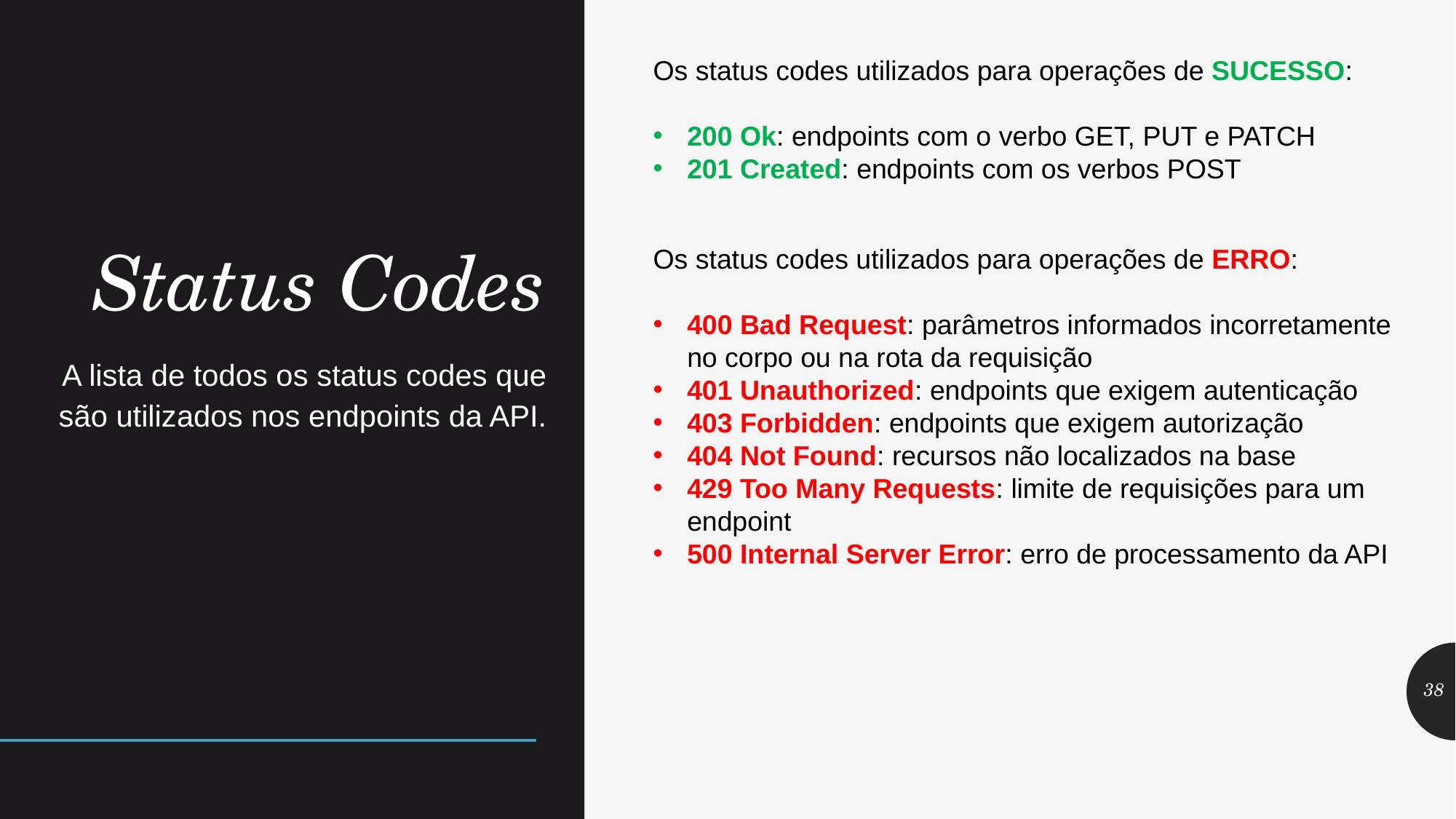

Os status codes utilizados para operações de SUCESSO:

200 Ok: endpoints com o verbo GET, PUT e PATCH
201 Created: endpoints com os verbos POST
# Status Codes
Os status codes utilizados para operações de ERRO:

400 Bad Request: parâmetros informados incorretamente no corpo ou na rota da requisição
401 Unauthorized: endpoints que exigem autenticação
403 Forbidden: endpoints que exigem autorização
404 Not Found: recursos não localizados na base
429 Too Many Requests: limite de requisições para um endpoint
500 Internal Server Error: erro de processamento da API
A lista de todos os status codes que são utilizados nos endpoints da API.
38